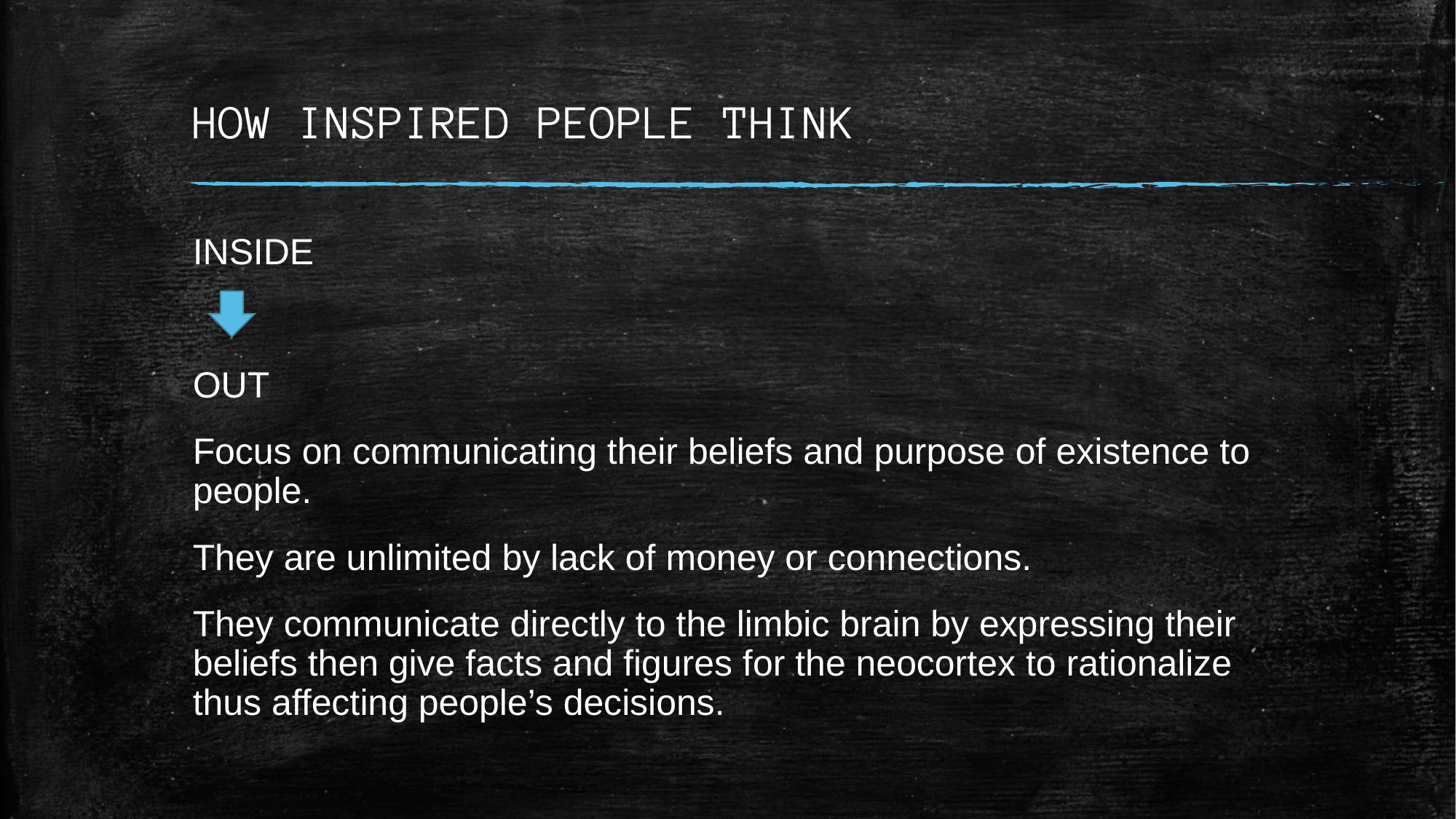

# HOW INSPIRED PEOPLE THINK
INSIDE

OUT
Focus on communicating their beliefs and purpose of existence to people.
They are unlimited by lack of money or connections.
They communicate directly to the limbic brain by expressing their beliefs then give facts and figures for the neocortex to rationalize thus affecting people’s decisions.